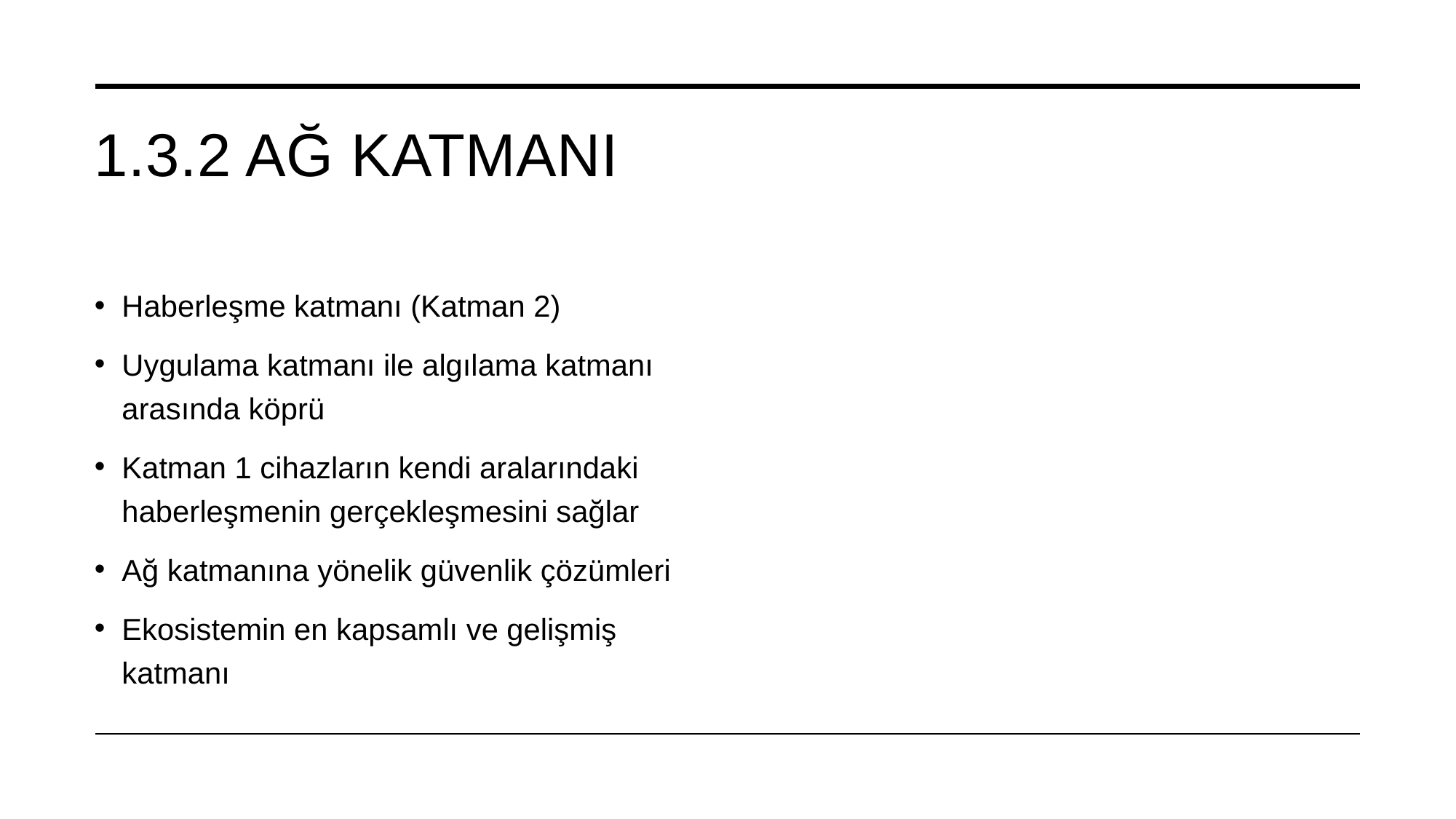

# 1.3.2 AĞ katmanı
Haberleşme katmanı (Katman 2)
Uygulama katmanı ile algılama katmanı arasında köprü
Katman 1 cihazların kendi aralarındaki haberleşmenin gerçekleşmesini sağlar
Ağ katmanına yönelik güvenlik çözümleri
Ekosistemin en kapsamlı ve gelişmiş katmanı